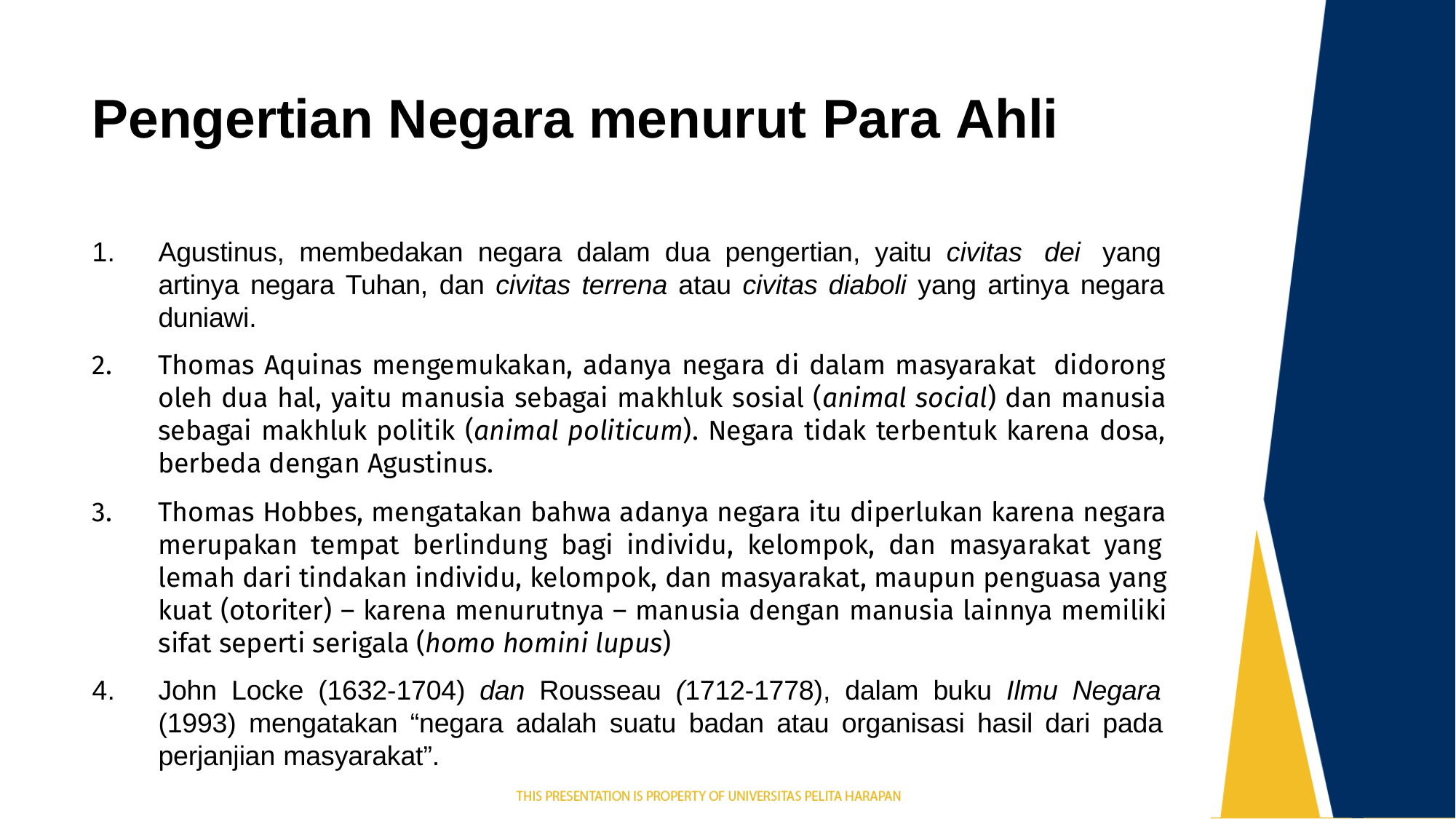

# Pengertian Negara menurut Para Ahli
Agustinus, membedakan negara dalam dua pengertian, yaitu civitas dei yang  artinya negara Tuhan, dan civitas terrena atau civitas diaboli yang artinya negara  duniawi.
Thomas Aquinas mengemukakan, adanya negara di dalam masyarakat didorong  oleh dua hal, yaitu manusia sebagai makhluk sosial (animal social) dan manusia  sebagai makhluk politik (animal politicum). Negara tidak terbentuk karena dosa,  berbeda dengan Agustinus.
Thomas Hobbes, mengatakan bahwa adanya negara itu diperlukan karena negara  merupakan tempat berlindung bagi individu, kelompok, dan masyarakat yang  lemah dari tindakan individu, kelompok, dan masyarakat, maupun penguasa yang  kuat (otoriter) – karena menurutnya – manusia dengan manusia lainnya memiliki  sifat seperti serigala (homo homini lupus)
John Locke (1632-1704) dan Rousseau (1712-1778), dalam buku Ilmu Negara  (1993) mengatakan “negara adalah suatu badan atau organisasi hasil dari pada  perjanjian masyarakat”.